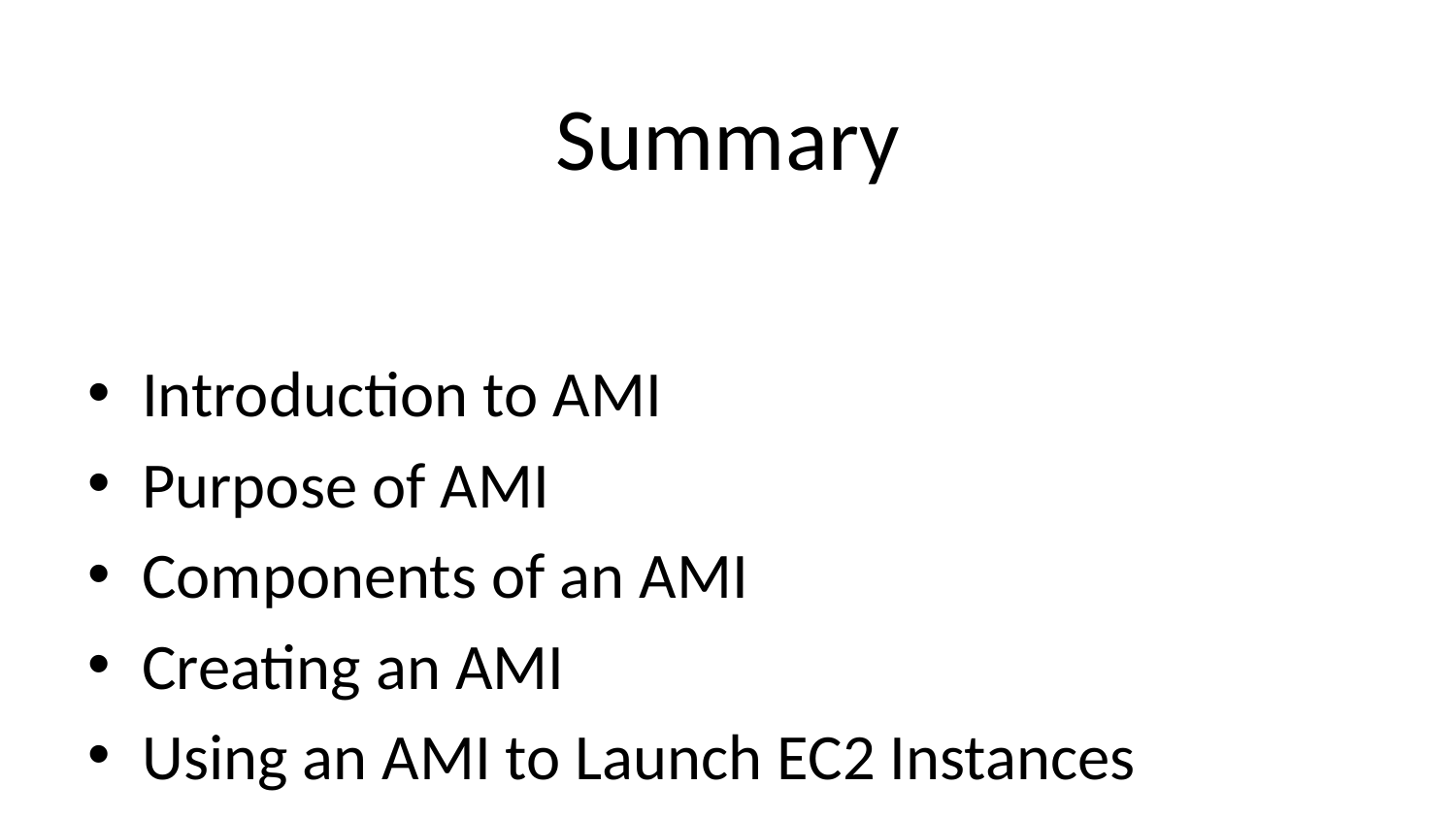

# Summary

Introduction to AMI
Purpose of AMI
Components of an AMI
Creating an AMI
Using an AMI to Launch EC2 Instances
AMI Types
Benefits of AMIs
AMI vs Snapshot
AMI Permissions
AMI Lifecycle
AMI vs EC2 Instance Store
AMI in AWS Console
AMI Example
AMI Pricing
Key Takeaways